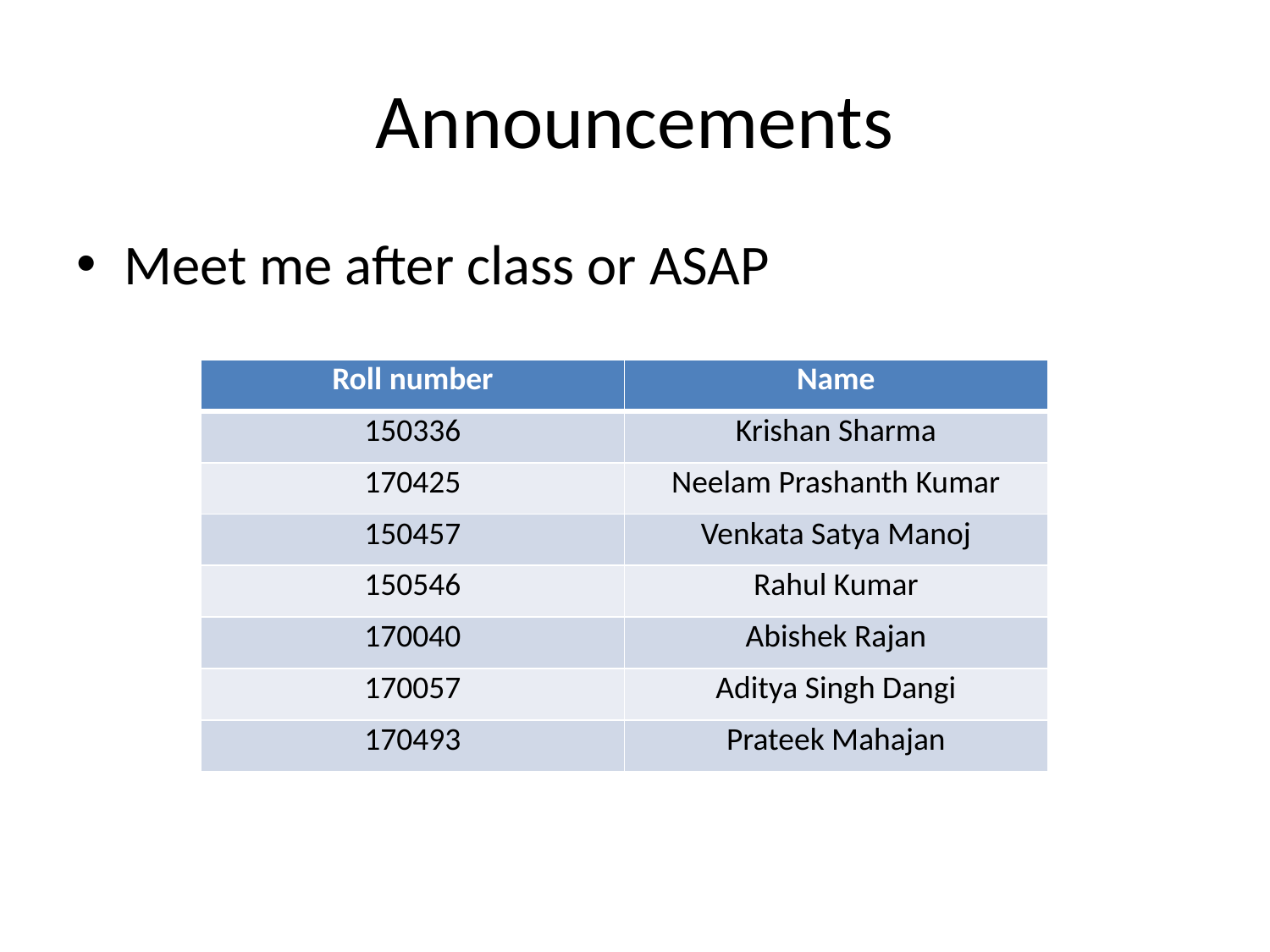

# Announcements
Meet me after class or ASAP

| Roll number | Name |
| --- | --- |
| 150336 | Krishan Sharma |
| 170425 | Neelam Prashanth Kumar |
| 150457 | Venkata Satya Manoj |
| 150546 | Rahul Kumar |
| 170040 | Abishek Rajan |
| 170057 | Aditya Singh Dangi |
| 170493 | Prateek Mahajan |